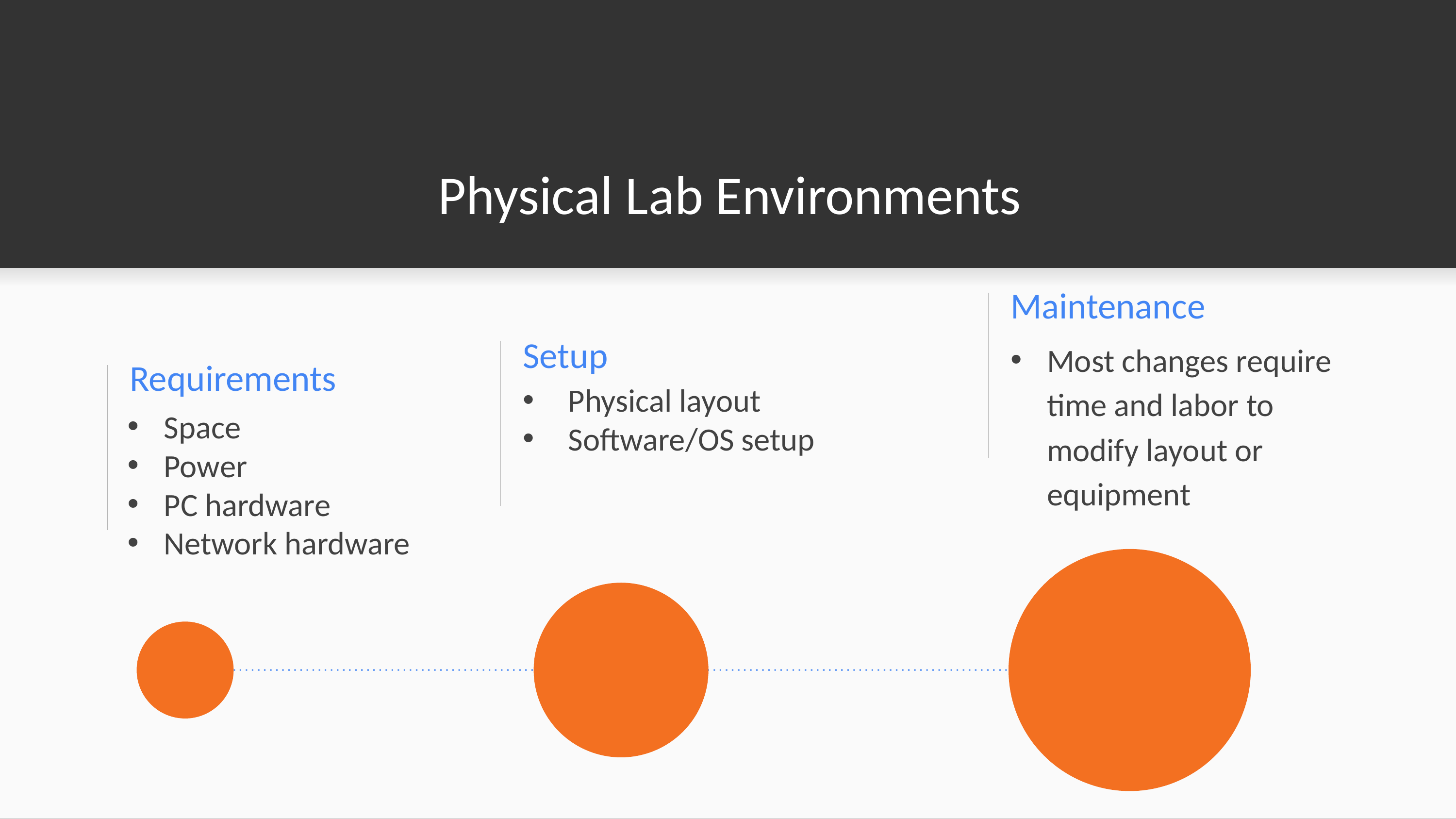

# Physical Lab Environments
Maintenance
Most changes require time and labor to modify layout or equipment
Setup
Requirements
Physical layout
Software/OS setup
Space
Power
PC hardware
Network hardware